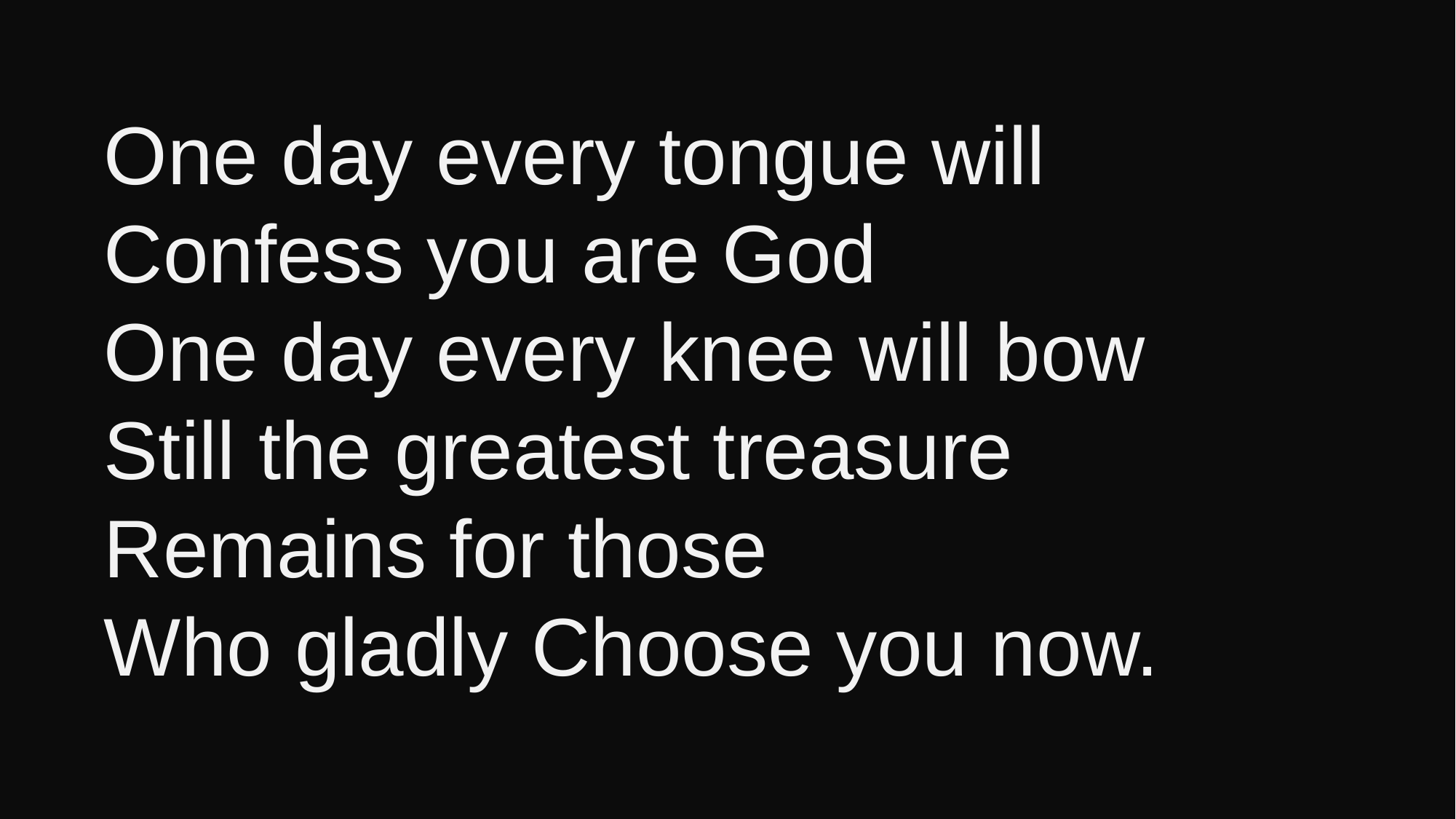

# One day every tongue will Confess you are God One day every knee will bow Still the greatest treasure Remains for those Who gladly Choose you now.